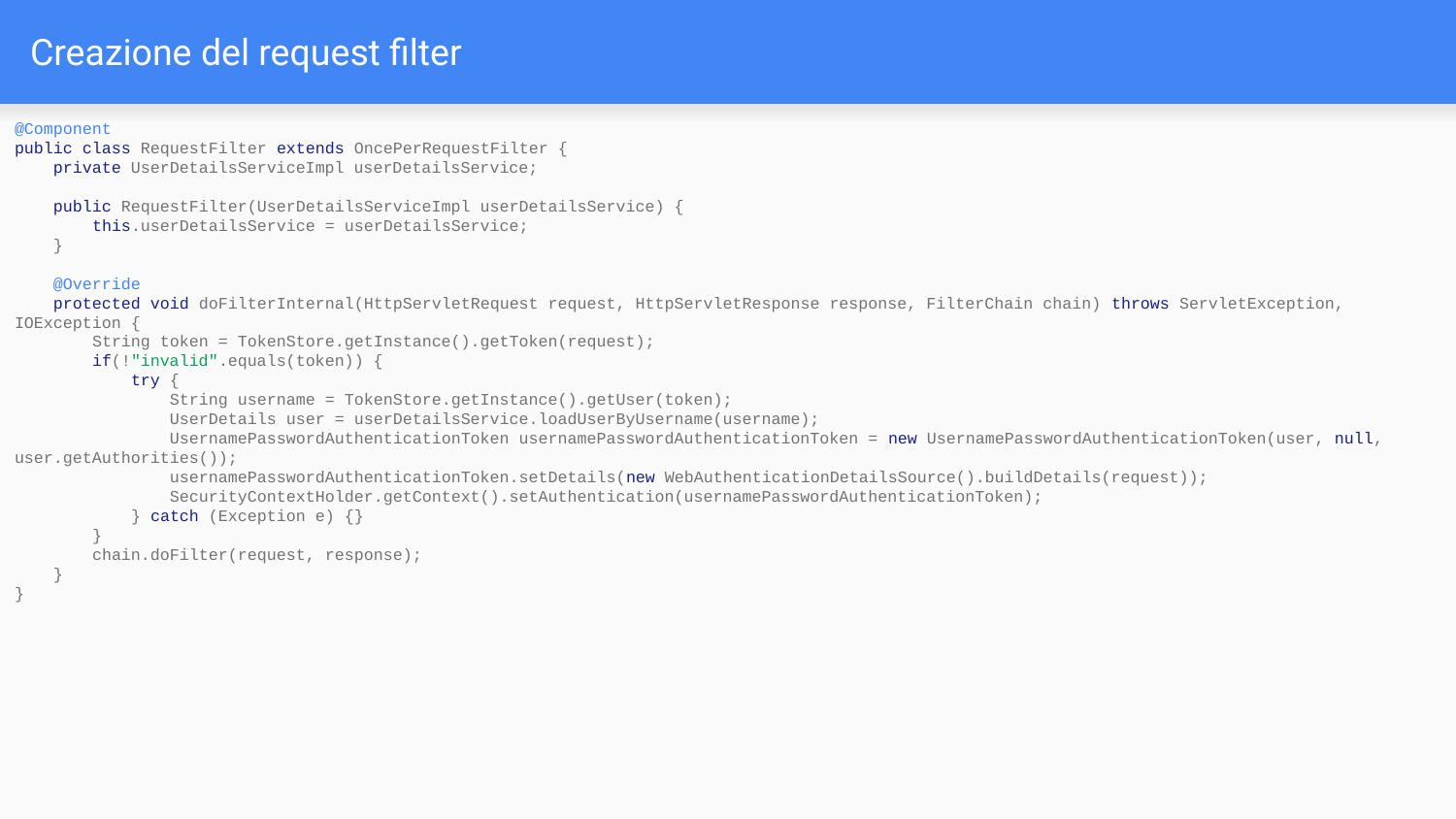

# Creazione del request filter
@Component
public class RequestFilter extends OncePerRequestFilter {
    private UserDetailsServiceImpl userDetailsService;

    public RequestFilter(UserDetailsServiceImpl userDetailsService) {
        this.userDetailsService = userDetailsService;
    }

    @Override
    protected void doFilterInternal(HttpServletRequest request, HttpServletResponse response, FilterChain chain) throws ServletException, IOException {
        String token = TokenStore.getInstance().getToken(request);
        if(!"invalid".equals(token)) {
            try {
                String username = TokenStore.getInstance().getUser(token);
                UserDetails user = userDetailsService.loadUserByUsername(username);
                UsernamePasswordAuthenticationToken usernamePasswordAuthenticationToken = new UsernamePasswordAuthenticationToken(user, null, user.getAuthorities());
                usernamePasswordAuthenticationToken.setDetails(new WebAuthenticationDetailsSource().buildDetails(request));
                SecurityContextHolder.getContext().setAuthentication(usernamePasswordAuthenticationToken);
            } catch (Exception e) {}
        }
        chain.doFilter(request, response);
    }
}